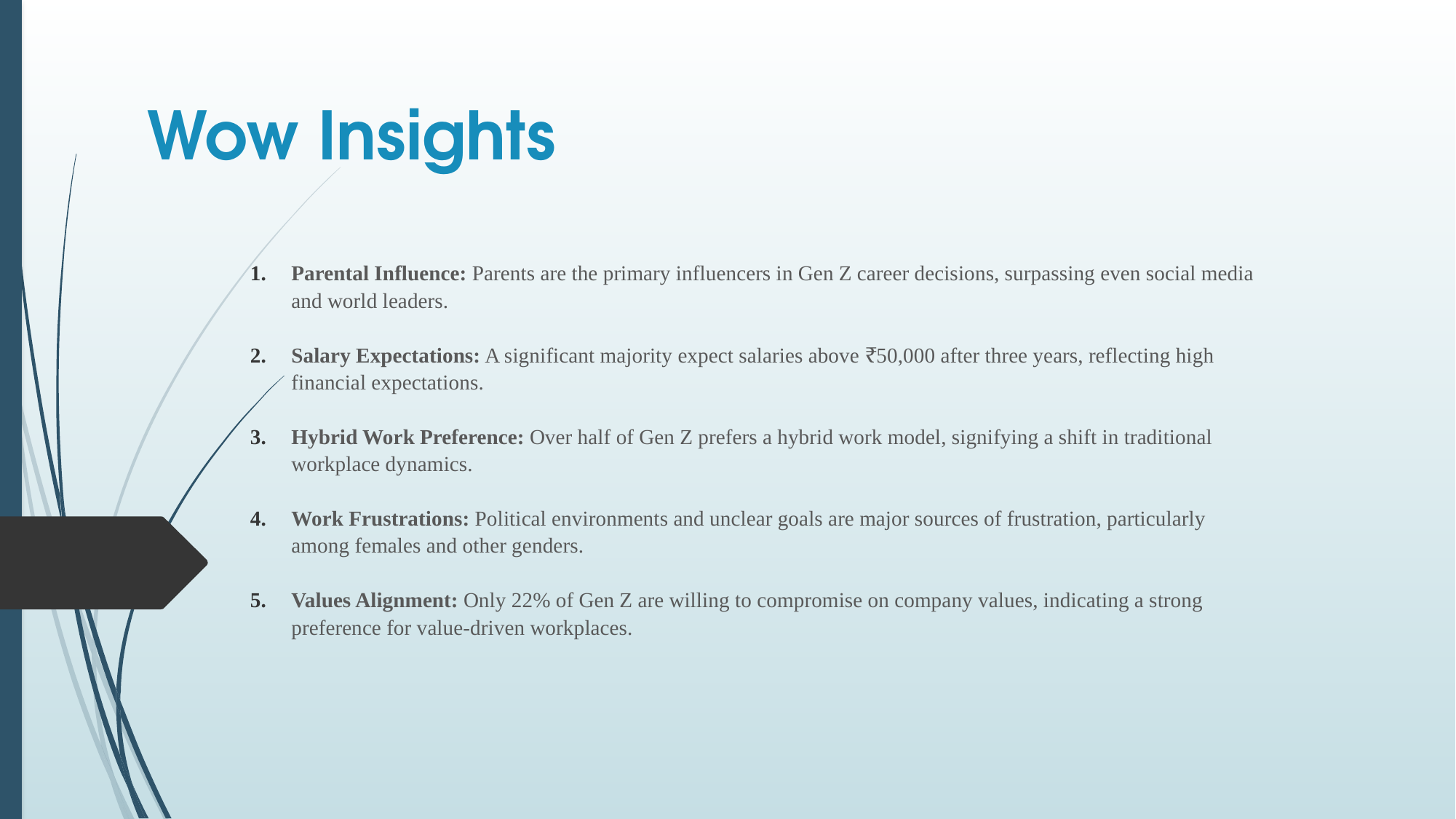

# Wow Insights
Parental Influence: Parents are the primary influencers in Gen Z career decisions, surpassing even social media and world leaders.
Salary Expectations: A significant majority expect salaries above ₹50,000 after three years, reflecting high financial expectations.
Hybrid Work Preference: Over half of Gen Z prefers a hybrid work model, signifying a shift in traditional workplace dynamics.
Work Frustrations: Political environments and unclear goals are major sources of frustration, particularly among females and other genders.
Values Alignment: Only 22% of Gen Z are willing to compromise on company values, indicating a strong preference for value-driven workplaces.